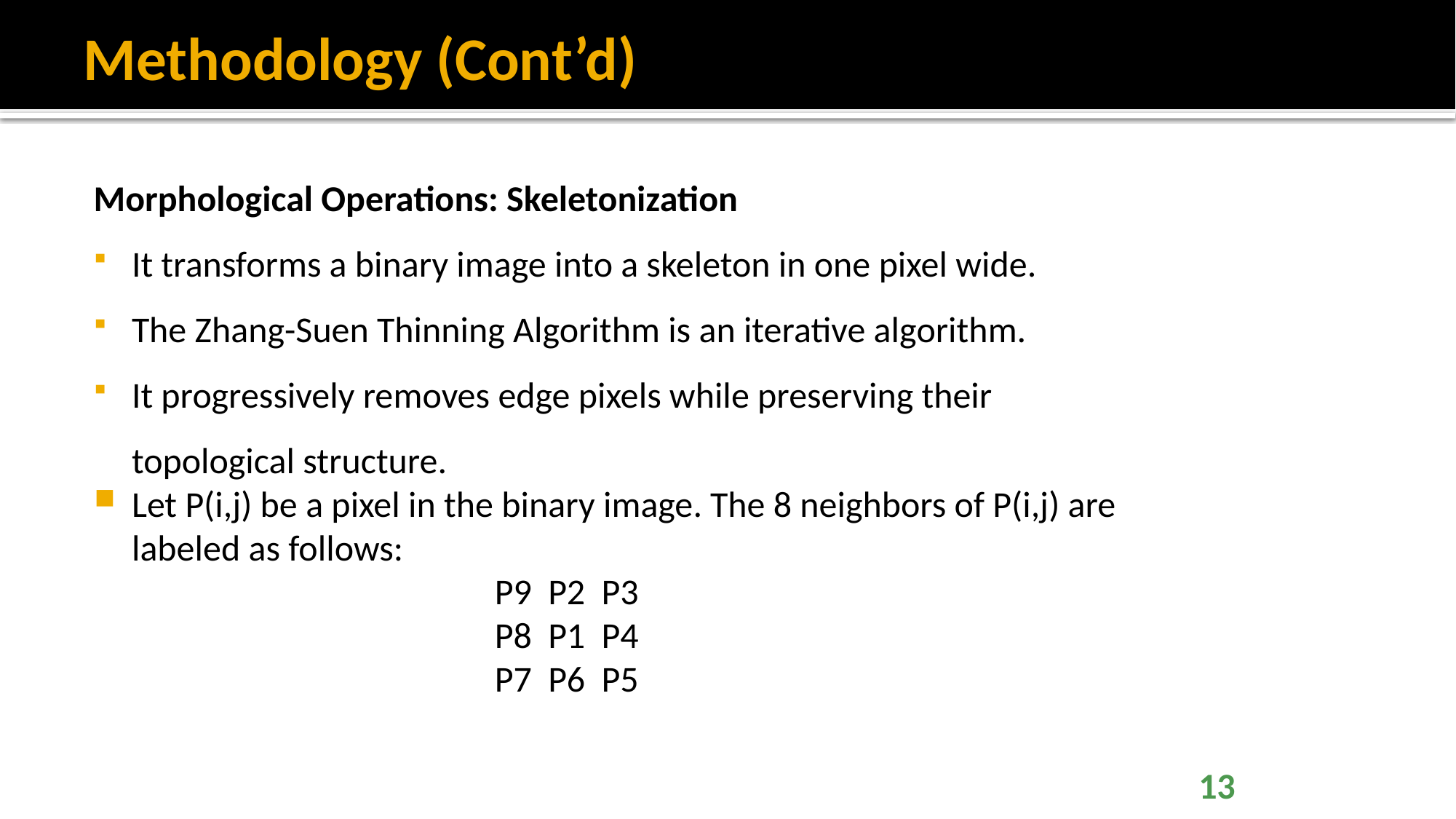

# Methodology (Cont’d)
Morphological Operations: Skeletonization
It transforms a binary image into a skeleton in one pixel wide.
The Zhang-Suen Thinning Algorithm is an iterative algorithm.
It progressively removes edge pixels while preserving their topological structure.
Let P(i,j) be a pixel in the binary image. The 8 neighbors of P(i,j) are labeled as follows:
                                                 P9  P2  P3
                                                 P8  P1  P4
                                                 P7  P6  P5

13